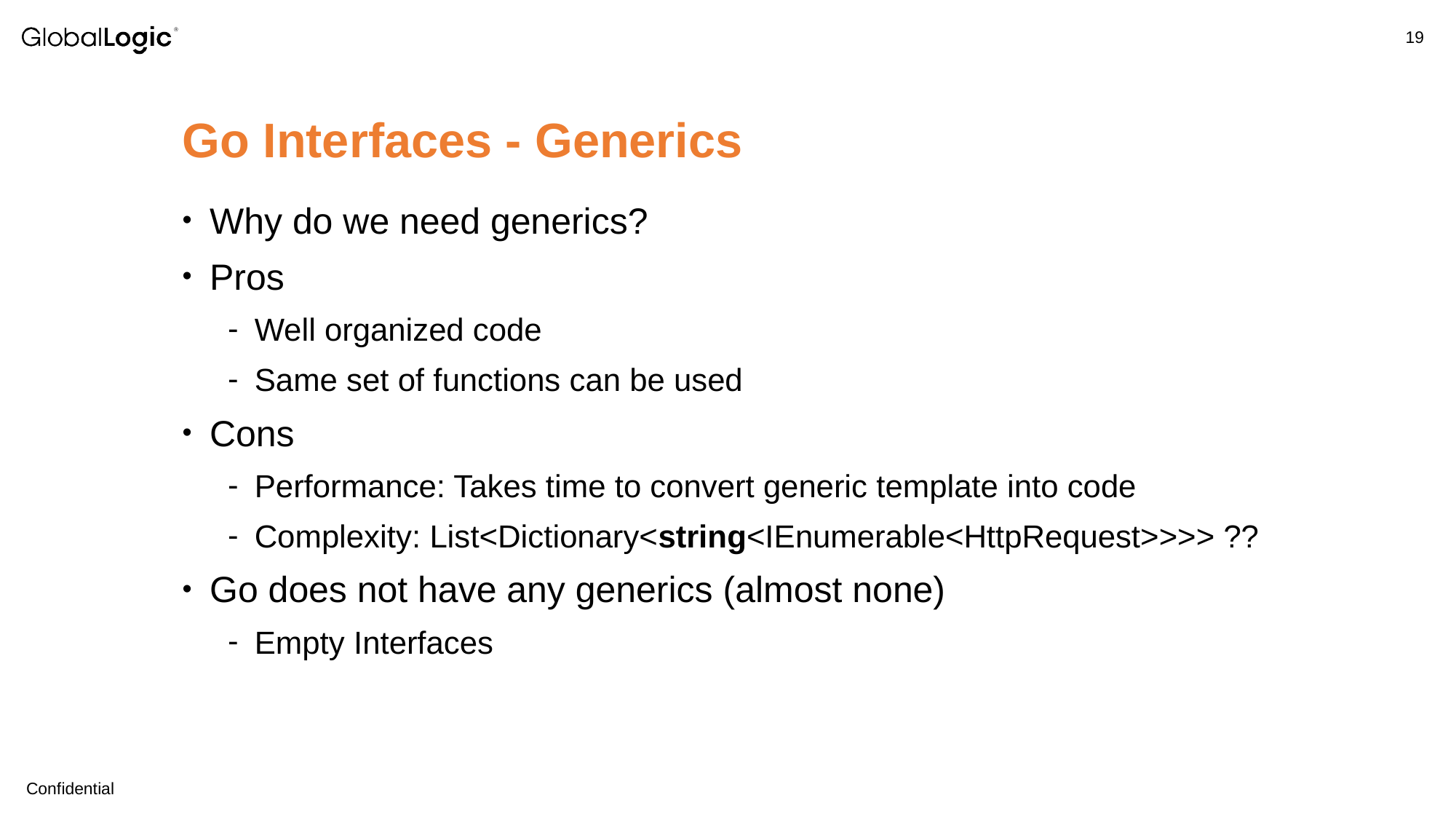

# Go Interfaces - Generics
Why do we need generics?
Pros
Well organized code
Same set of functions can be used
Cons
Performance: Takes time to convert generic template into code
Complexity: List<Dictionary<string<IEnumerable<HttpRequest>>>> ??
Go does not have any generics (almost none)
Empty Interfaces